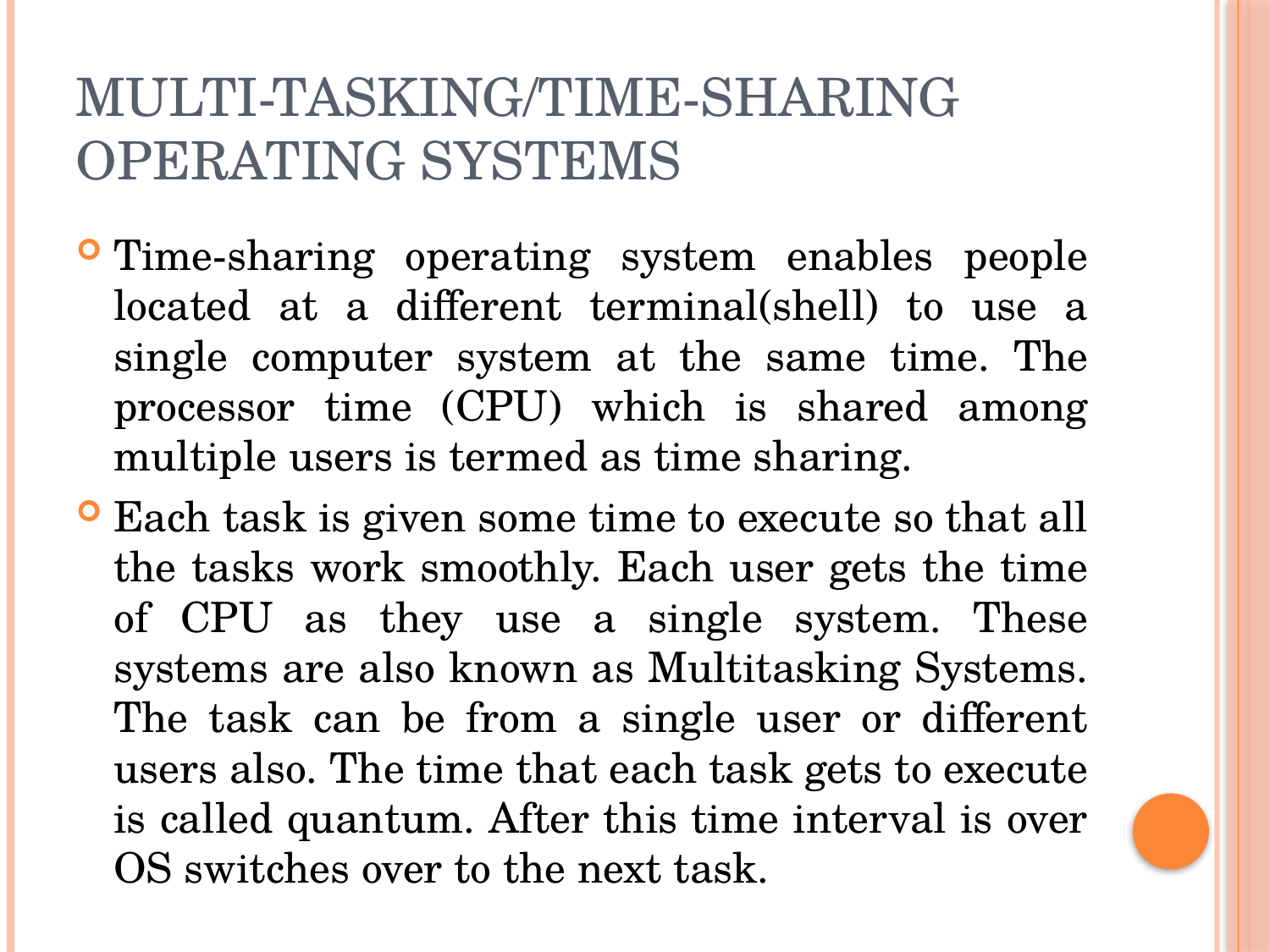

# Multi-Tasking/Time-sharing Operating systems
Time-sharing operating system enables people located at a different terminal(shell) to use a single computer system at the same time. The processor time (CPU) which is shared among multiple users is termed as time sharing.
Each task is given some time to execute so that all the tasks work smoothly. Each user gets the time of CPU as they use a single system. These systems are also known as Multitasking Systems. The task can be from a single user or different users also. The time that each task gets to execute is called quantum. After this time interval is over OS switches over to the next task.